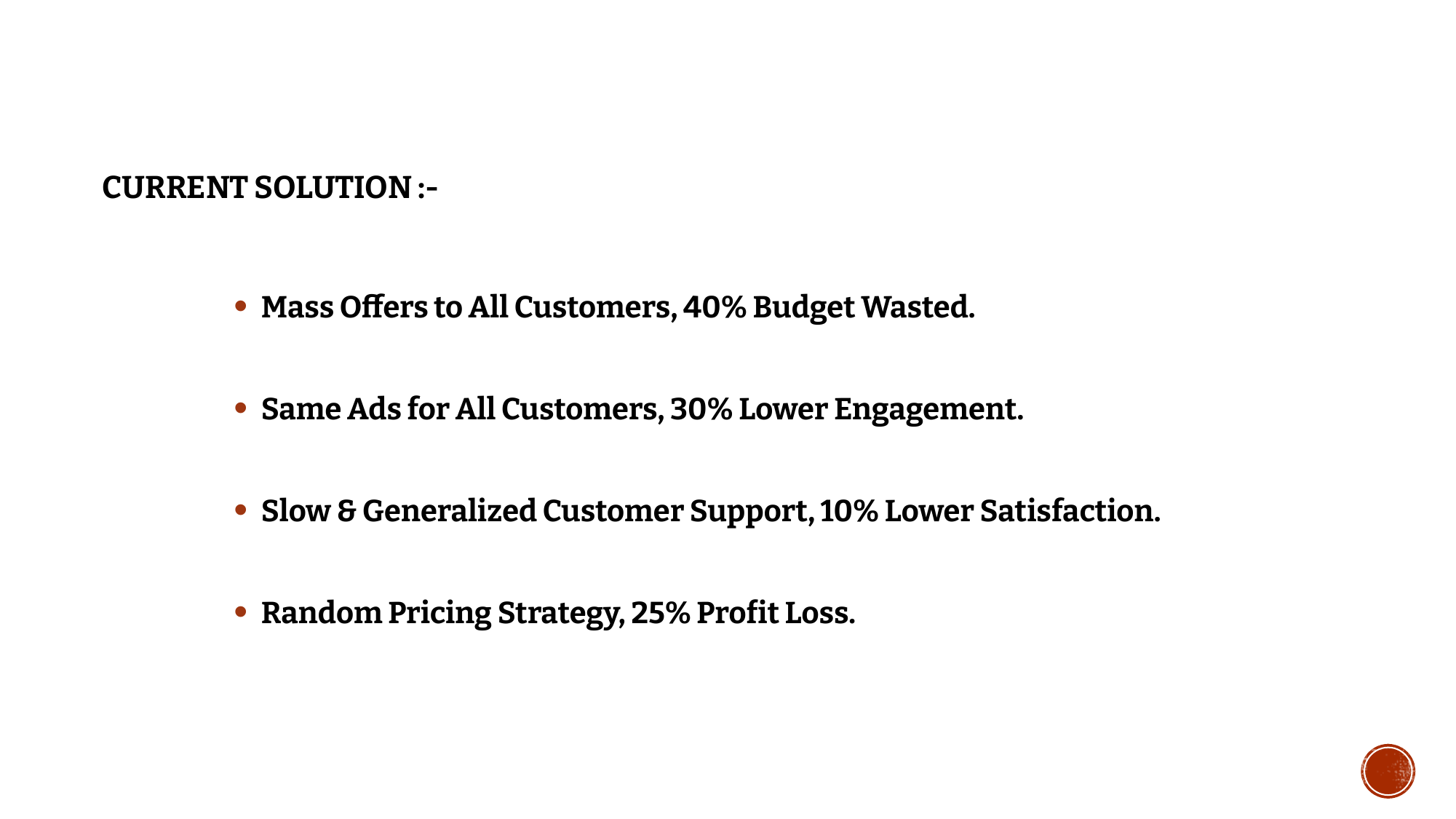

# Current solution :-
 Mass Offers to All Customers, 40% Budget Wasted.

 Same Ads for All Customers, 30% Lower Engagement.

 Slow & Generalized Customer Support, 10% Lower Satisfaction.

 Random Pricing Strategy, 25% Profit Loss.